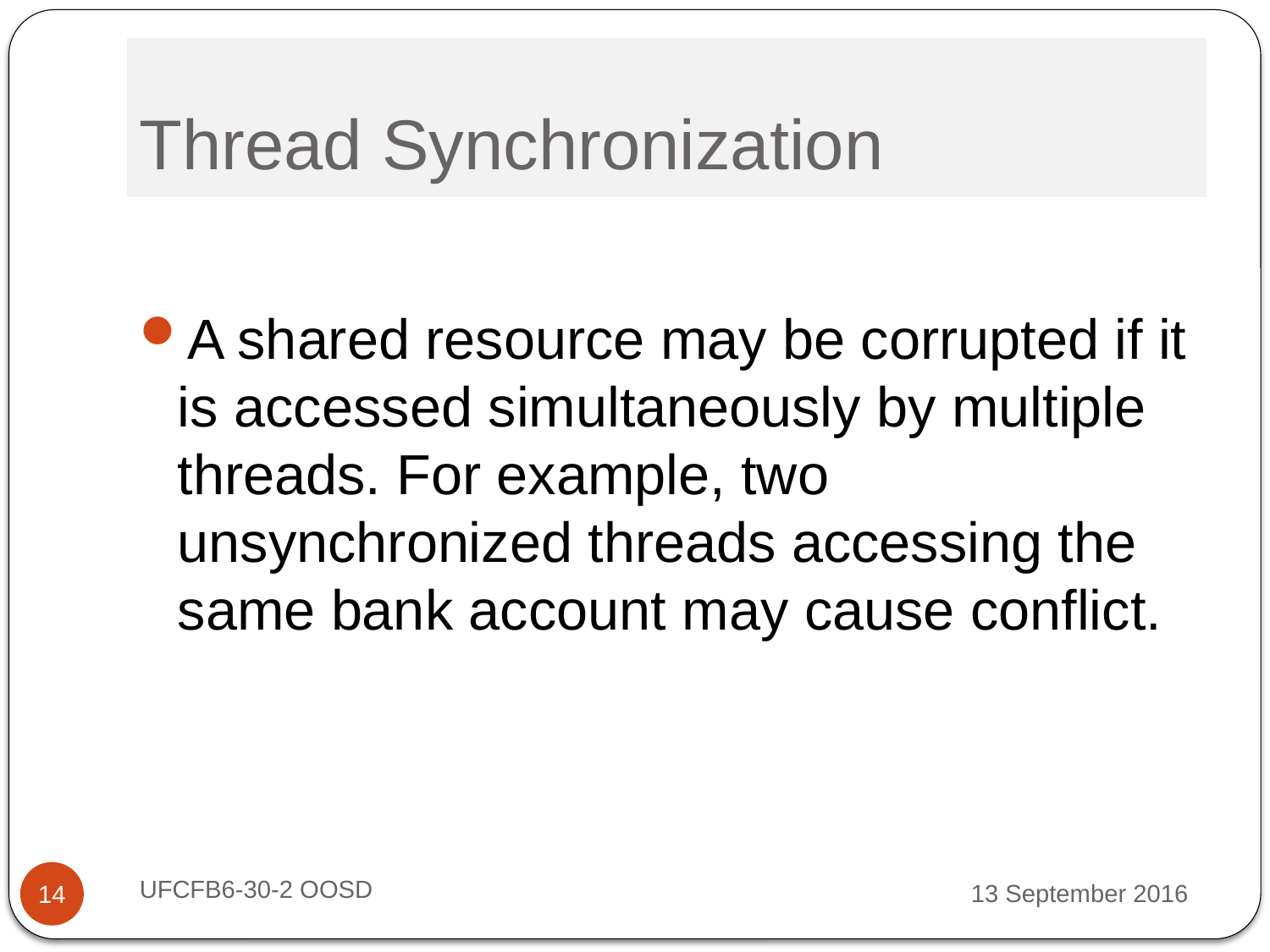

# Thread Synchronization

A shared resource may be corrupted if it is accessed simultaneously by multiple threads. For example, two unsynchronized threads accessing the same bank account may cause conflict.
UFCFB6-30-2 OOSD
13 September 2016
14